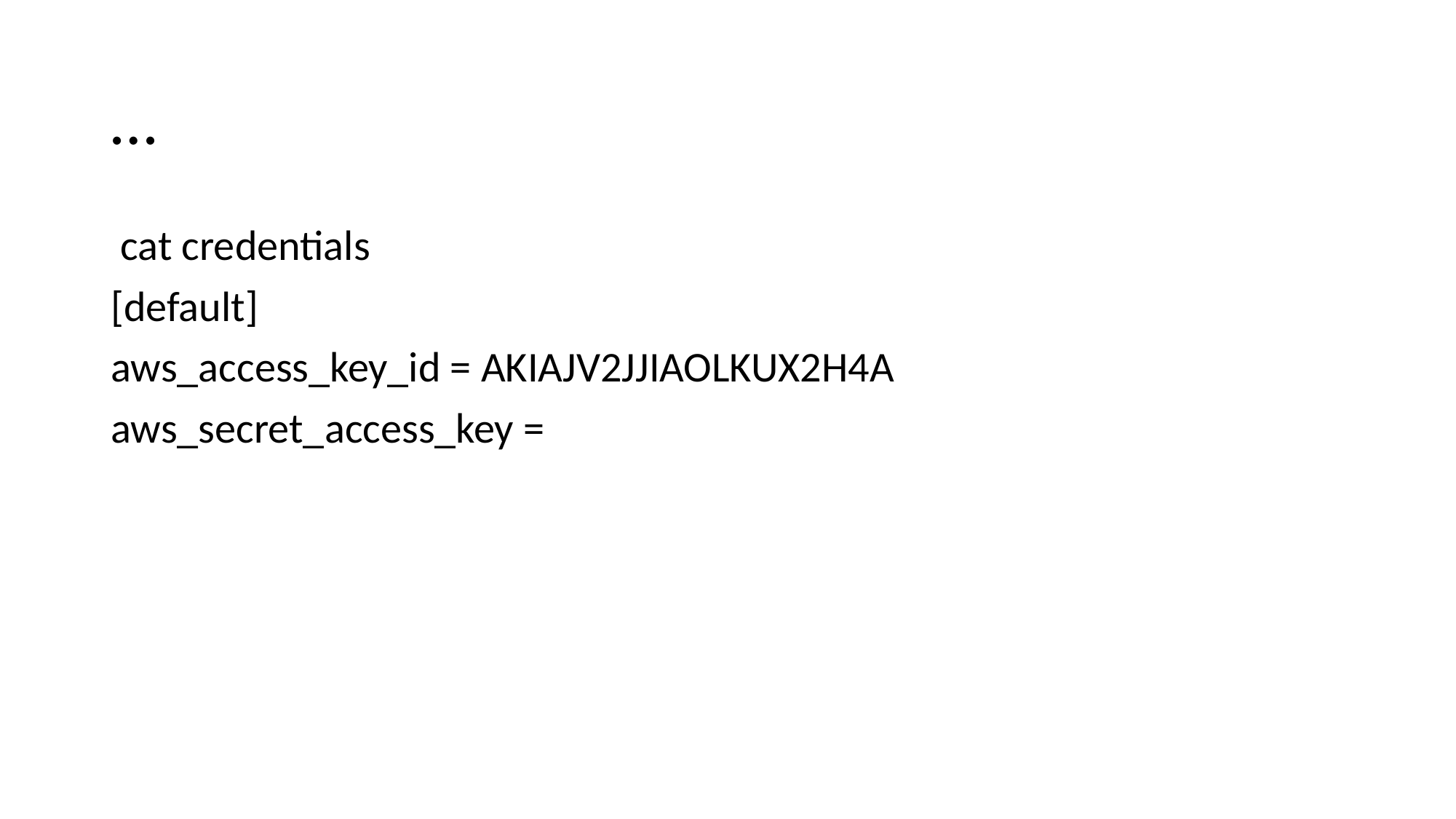

# …
 cat credentials
[default]
aws_access_key_id = AKIAJV2JJIAOLKUX2H4A
aws_secret_access_key =